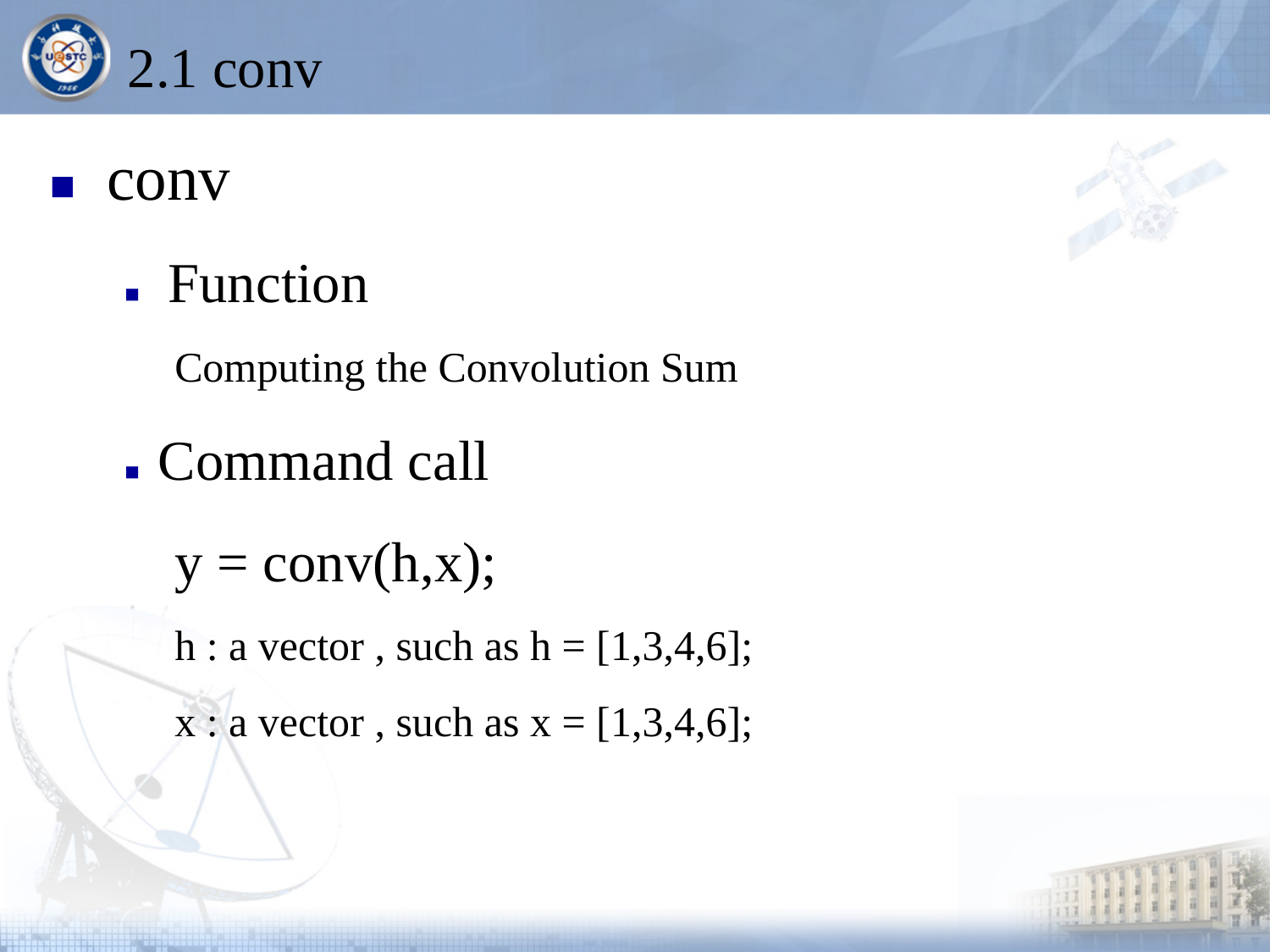

# 2.1 conv
■   conv
■  Function
Computing the Convolution Sum
■   Command call
y = conv(h,x);
h : a vector , such as h = [1,3,4,6];
x : a vector , such as x = [1,3,4,6];